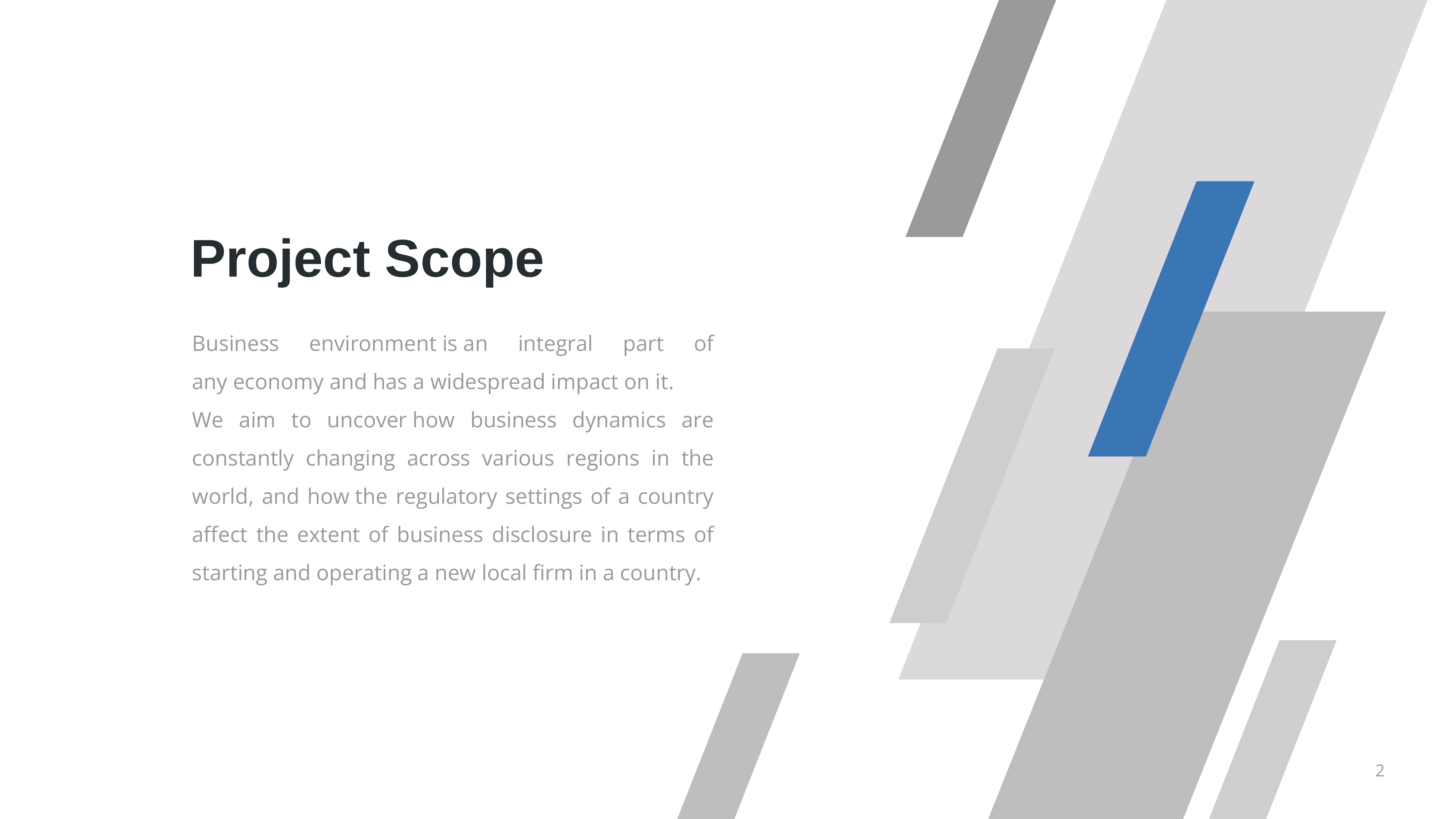

Project Scope
Business environment is an integral part of any economy and has a widespread impact on it.
We aim to uncover how business dynamics are constantly changing across various regions in the world, and how the regulatory settings of a country affect the extent of business disclosure in terms of starting and operating a new local firm in a country.

2